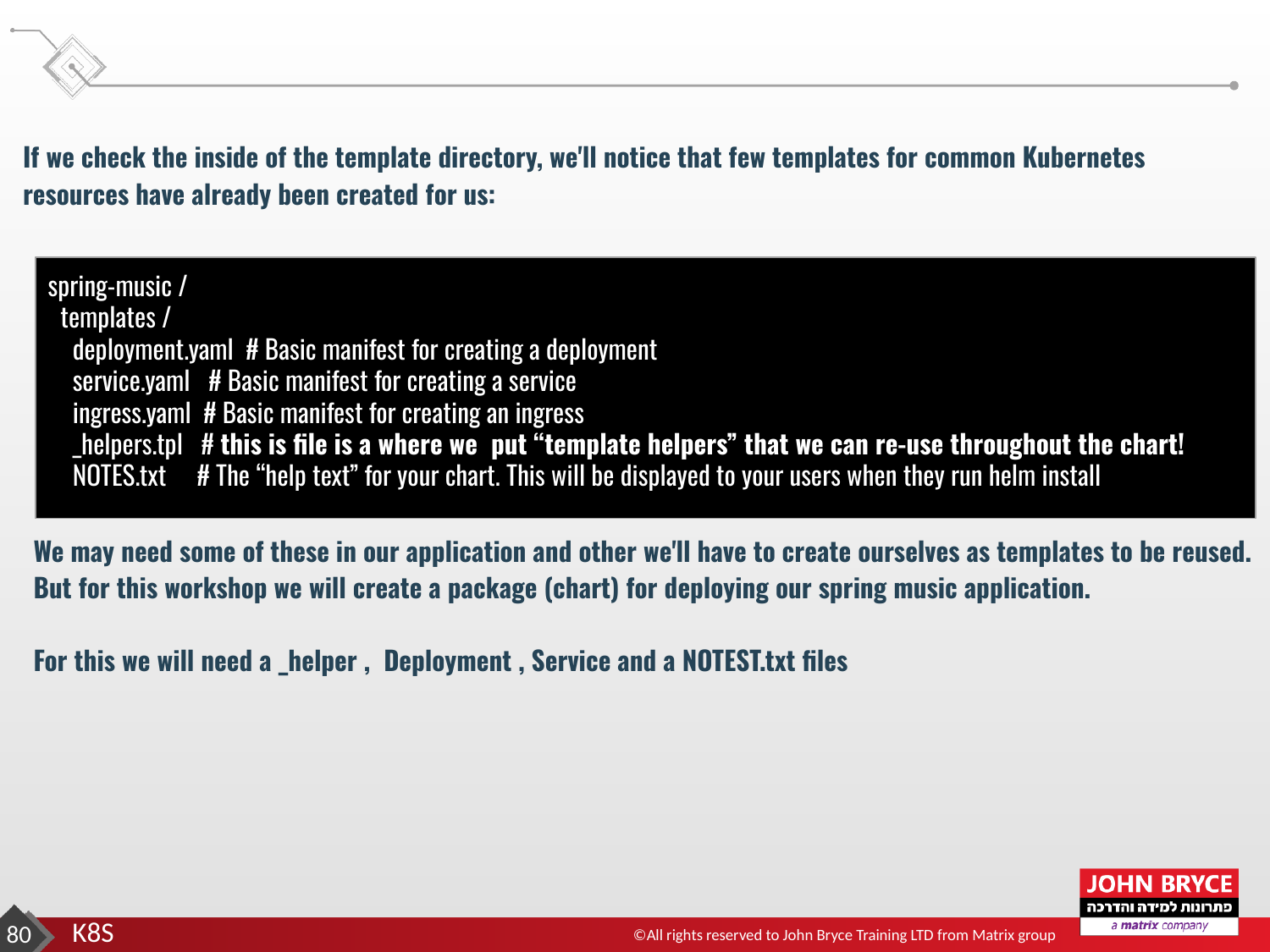

If we check the inside of the template directory, we'll notice that few templates for common Kubernetes resources have already been created for us:

spring-music /
  templates /
    deployment.yaml  # Basic manifest for creating a deployment
    service.yaml   # Basic manifest for creating a service
    ingress.yaml  # Basic manifest for creating an ingress
    _helpers.tpl   # this is file is a where we  put “template helpers” that we can re-use throughout the chart!
    NOTES.txt     # The “help text” for your chart. This will be displayed to your users when they run helm install

We may need some of these in our application and other we'll have to create ourselves as templates to be reused.
But for this workshop we will create a package (chart) for deploying our spring music application.

For this we will need a _helper ,  Deployment , Service and a NOTEST.txt files
80